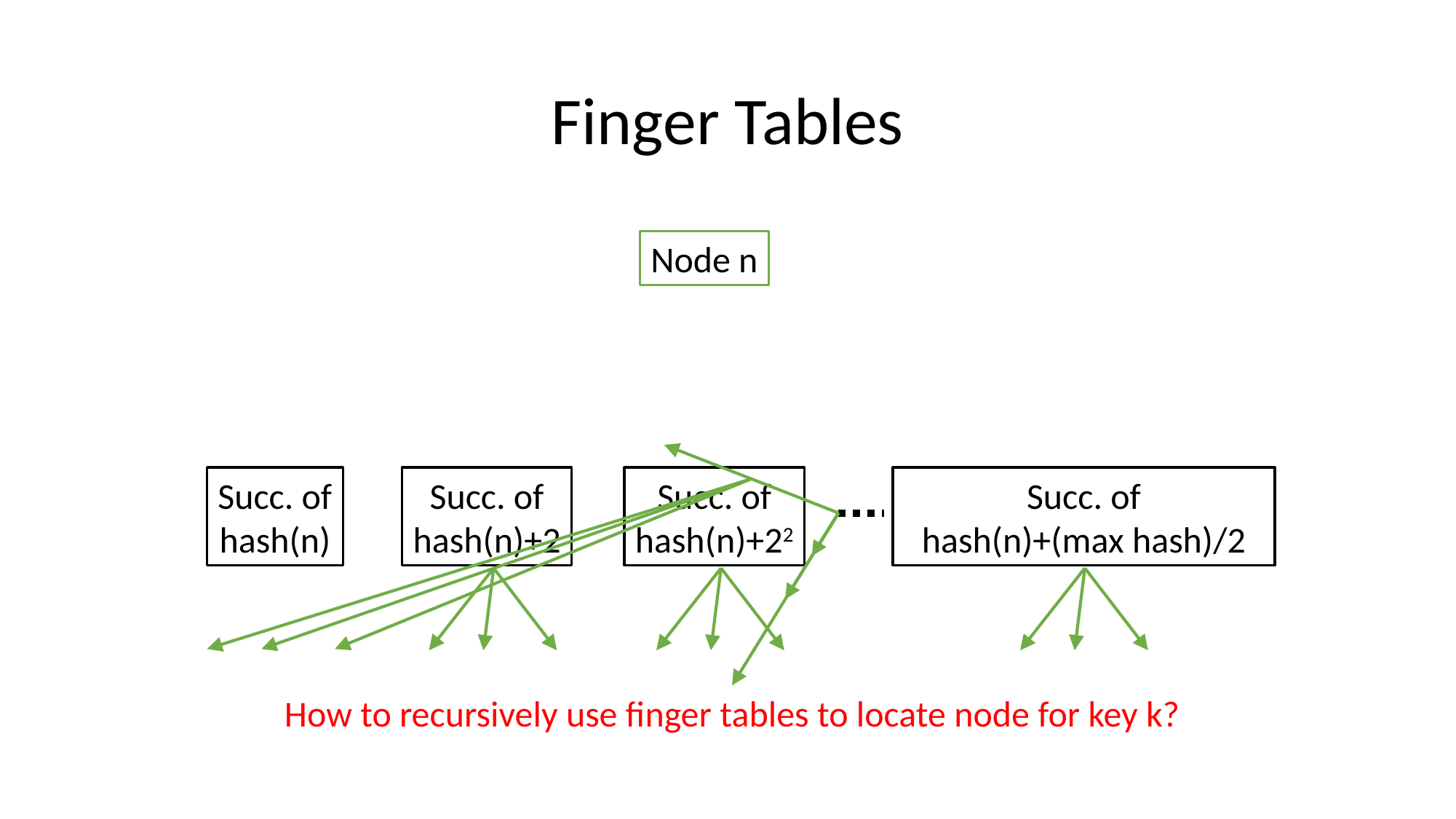

# Finger Tables
Node n
Succ. of
hash(n)
Succ. of
hash(n)+2
Succ. of
hash(n)+22
Succ. of
hash(n)+(max hash)/2
How to recursively use finger tables to locate node for key k?